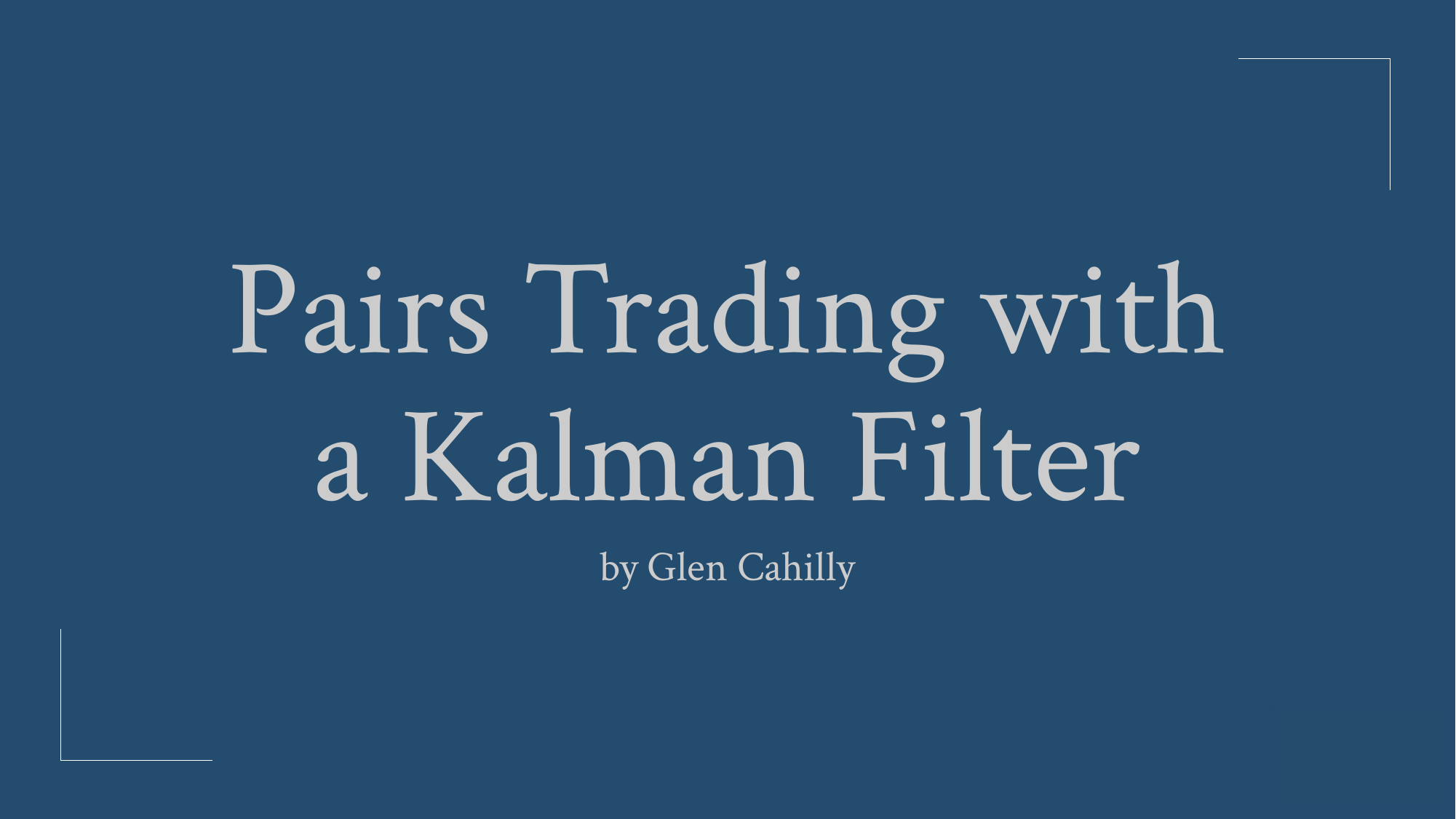

# Pairs Trading with a Kalman Filter
by Glen Cahilly